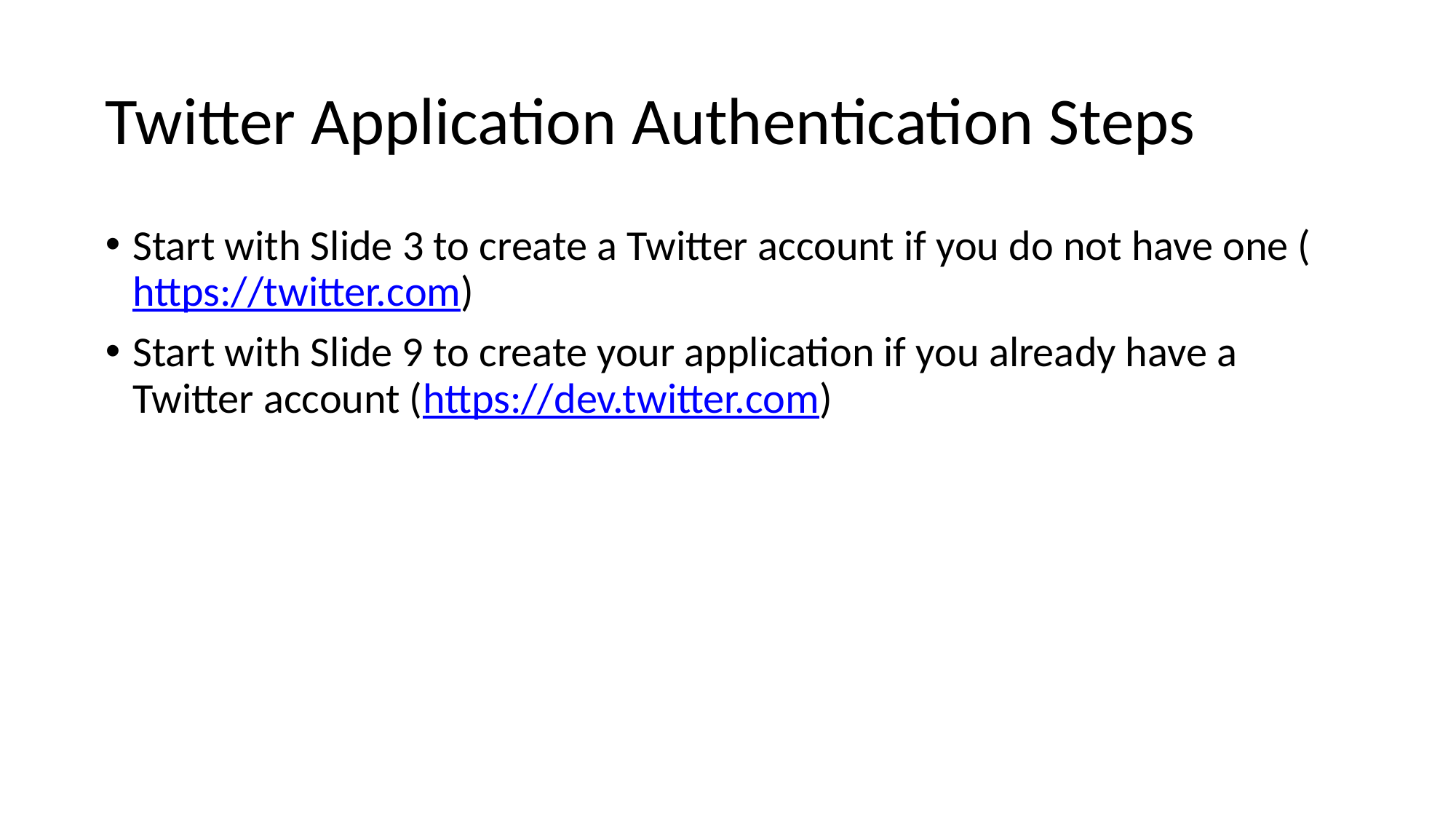

# Twitter Application Authentication Steps
Start with Slide 3 to create a Twitter account if you do not have one (https://twitter.com)
Start with Slide 9 to create your application if you already have a Twitter account (https://dev.twitter.com)